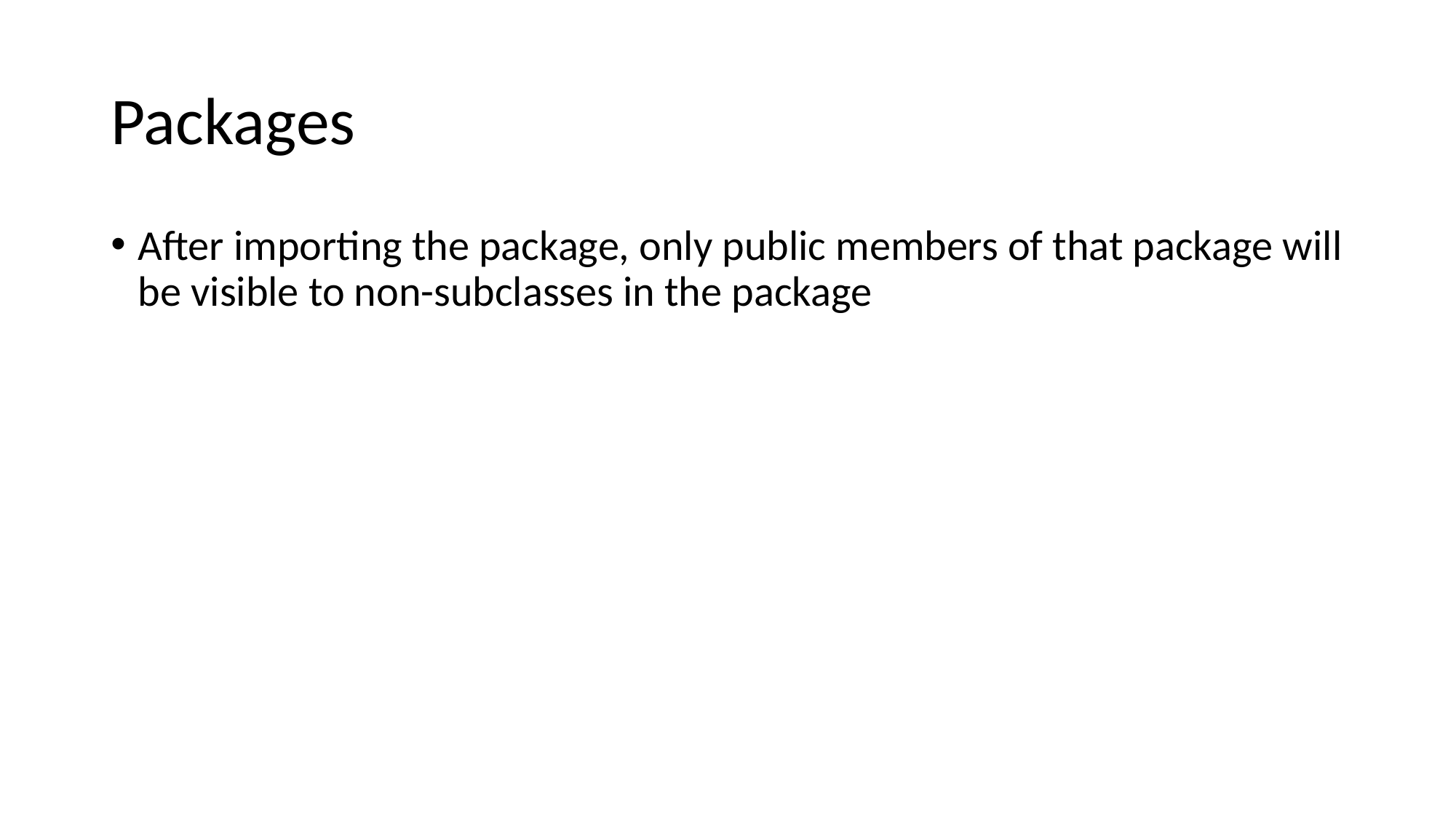

# Packages
After importing the package, only public members of that package will be visible to non-subclasses in the package